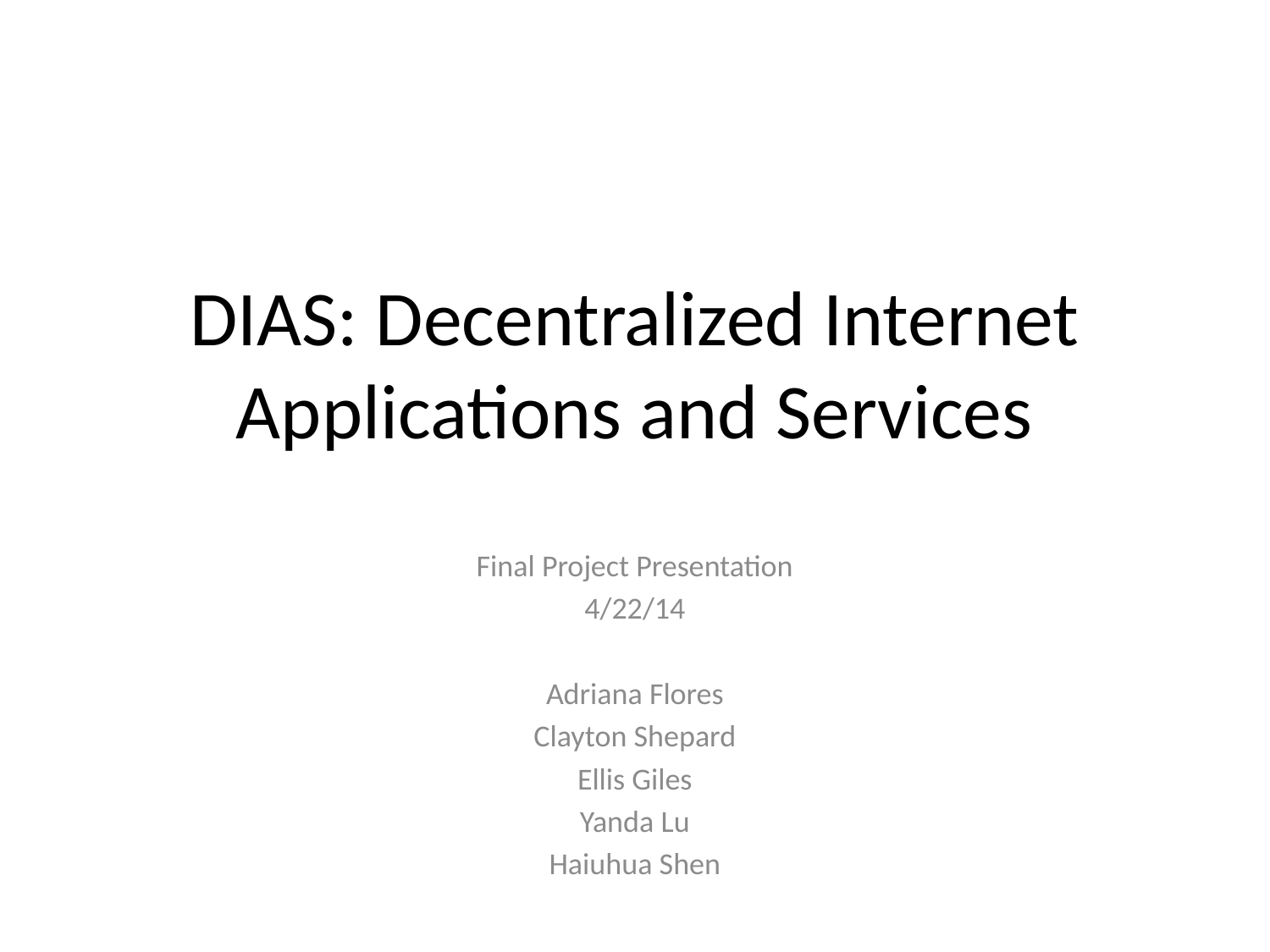

# DIAS: Decentralized Internet Applications and Services
Final Project Presentation
4/22/14

Adriana Flores
Clayton Shepard
Ellis Giles
Yanda Lu
Haiuhua Shen